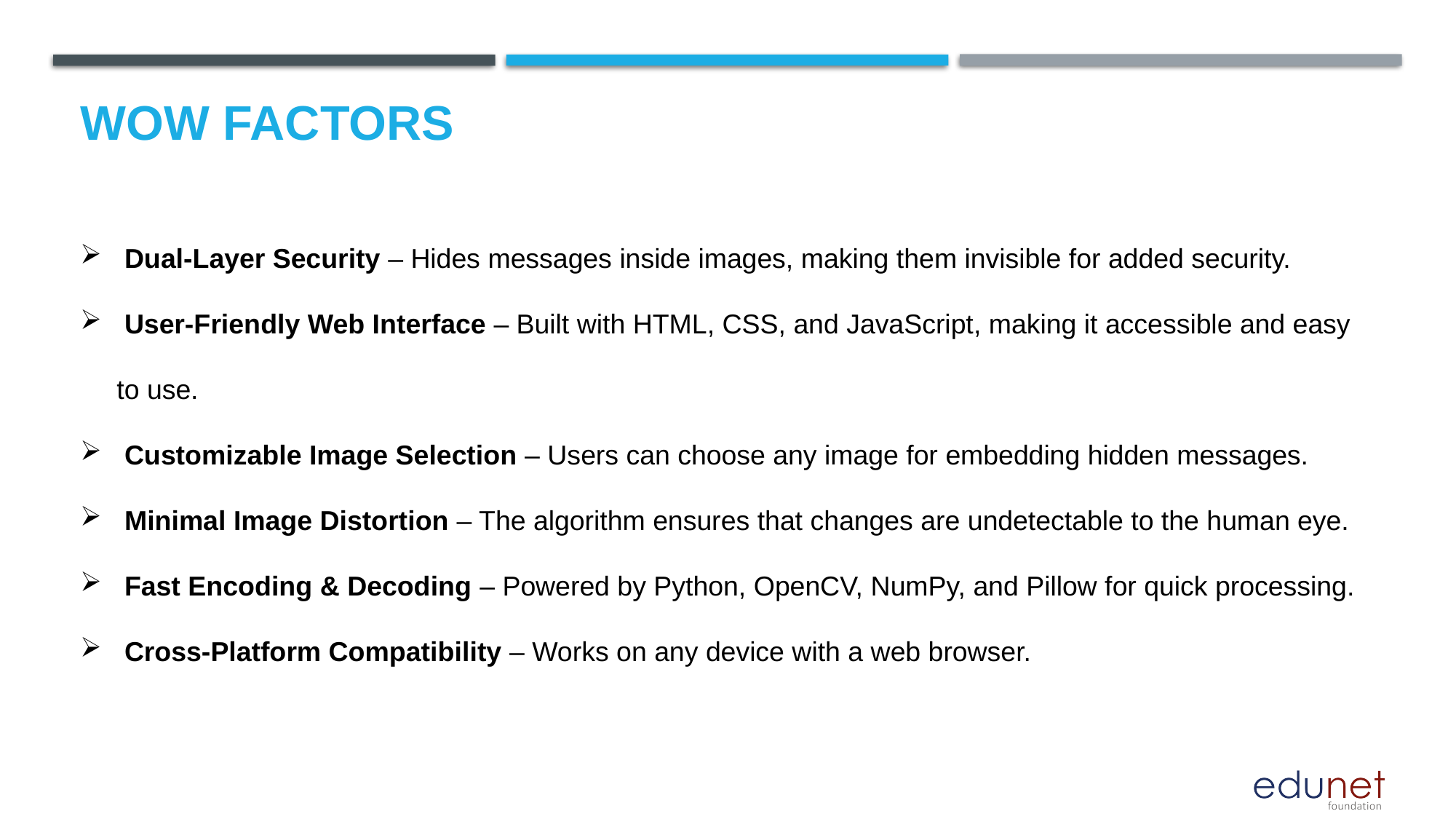

# Wow factors
 Dual-Layer Security – Hides messages inside images, making them invisible for added security.
 User-Friendly Web Interface – Built with HTML, CSS, and JavaScript, making it accessible and easy to use.
 Customizable Image Selection – Users can choose any image for embedding hidden messages.
 Minimal Image Distortion – The algorithm ensures that changes are undetectable to the human eye.
 Fast Encoding & Decoding – Powered by Python, OpenCV, NumPy, and Pillow for quick processing.
 Cross-Platform Compatibility – Works on any device with a web browser.